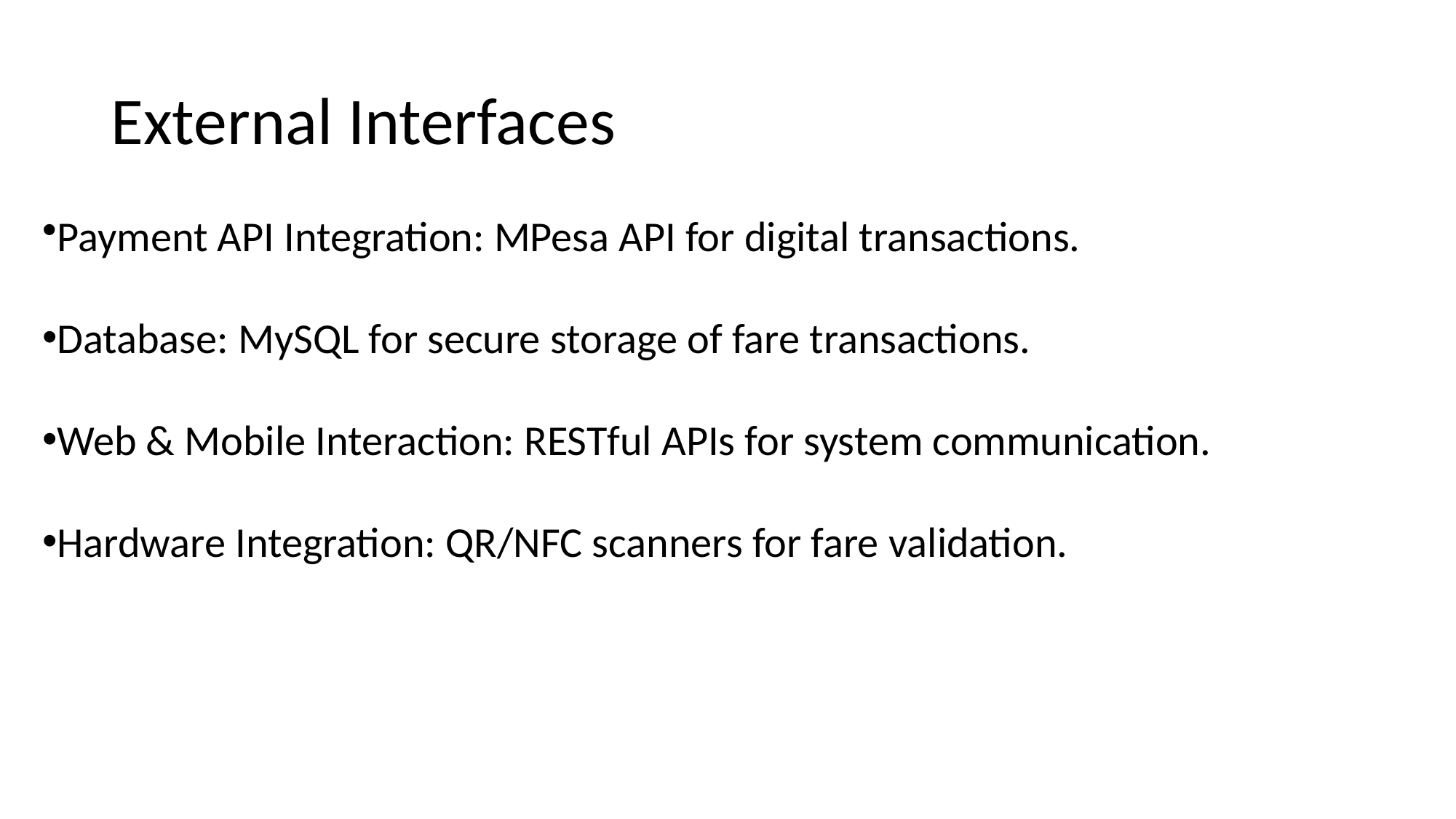

# External Interfaces
Payment API Integration: MPesa API for digital transactions.

Database: MySQL for secure storage of fare transactions.

Web & Mobile Interaction: RESTful APIs for system communication.

Hardware Integration: QR/NFC scanners for fare validation.